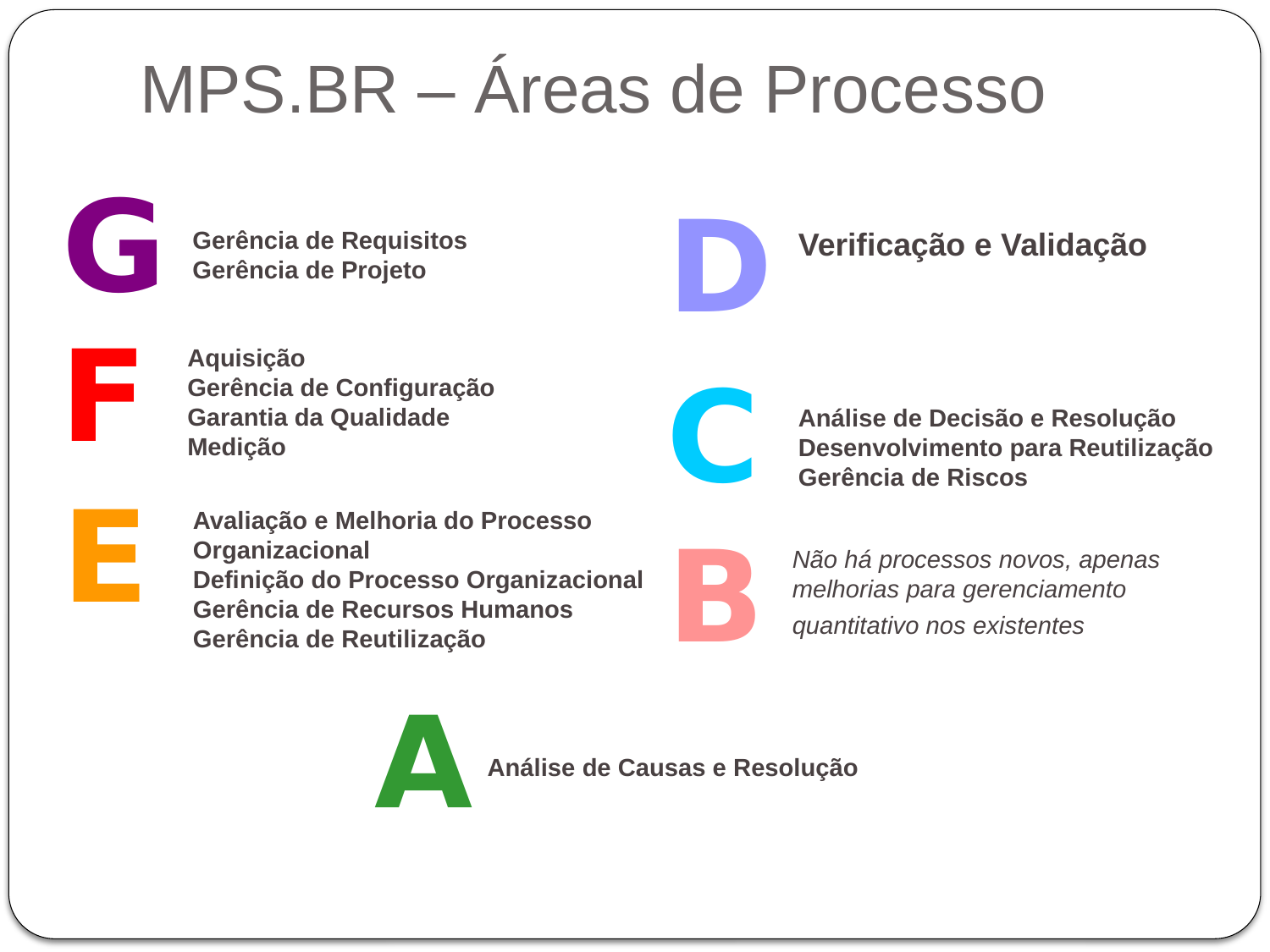

# MPS.BR – Áreas de Processo
G
D
Verificação e Validação

Gerência de Requisitos
Gerência de Projeto

F
Aquisição
Gerência de Configuração
Garantia da Qualidade
Medição
C
Análise de Decisão e Resolução
Desenvolvimento para Reutilização
Gerência de Riscos
E
Avaliação e Melhoria do Processo
Organizacional
Definição do Processo Organizacional
Gerência de Recursos Humanos
Gerência de Reutilização
B
Não há processos novos, apenas melhorias para gerenciamento quantitativo nos existentes
A
Análise de Causas e Resolução